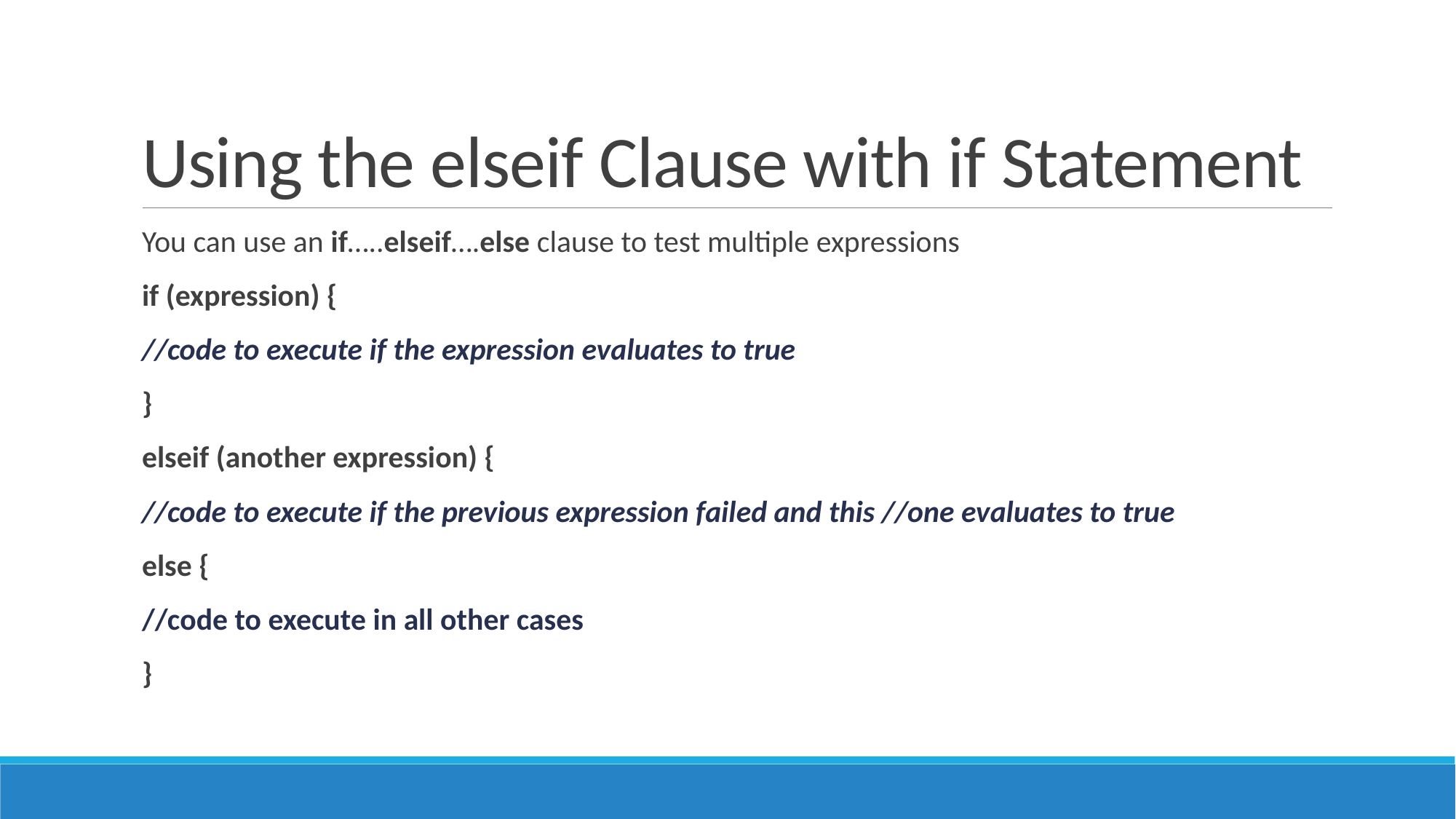

# Using the elseif Clause with if Statement
You can use an if…..elseif….else clause to test multiple expressions
	if (expression) {
	//code to execute if the expression evaluates to true
	}
	elseif (another expression) {
	//code to execute if the previous expression failed and this //one evaluates to true
	else {
	//code to execute in all other cases
	}